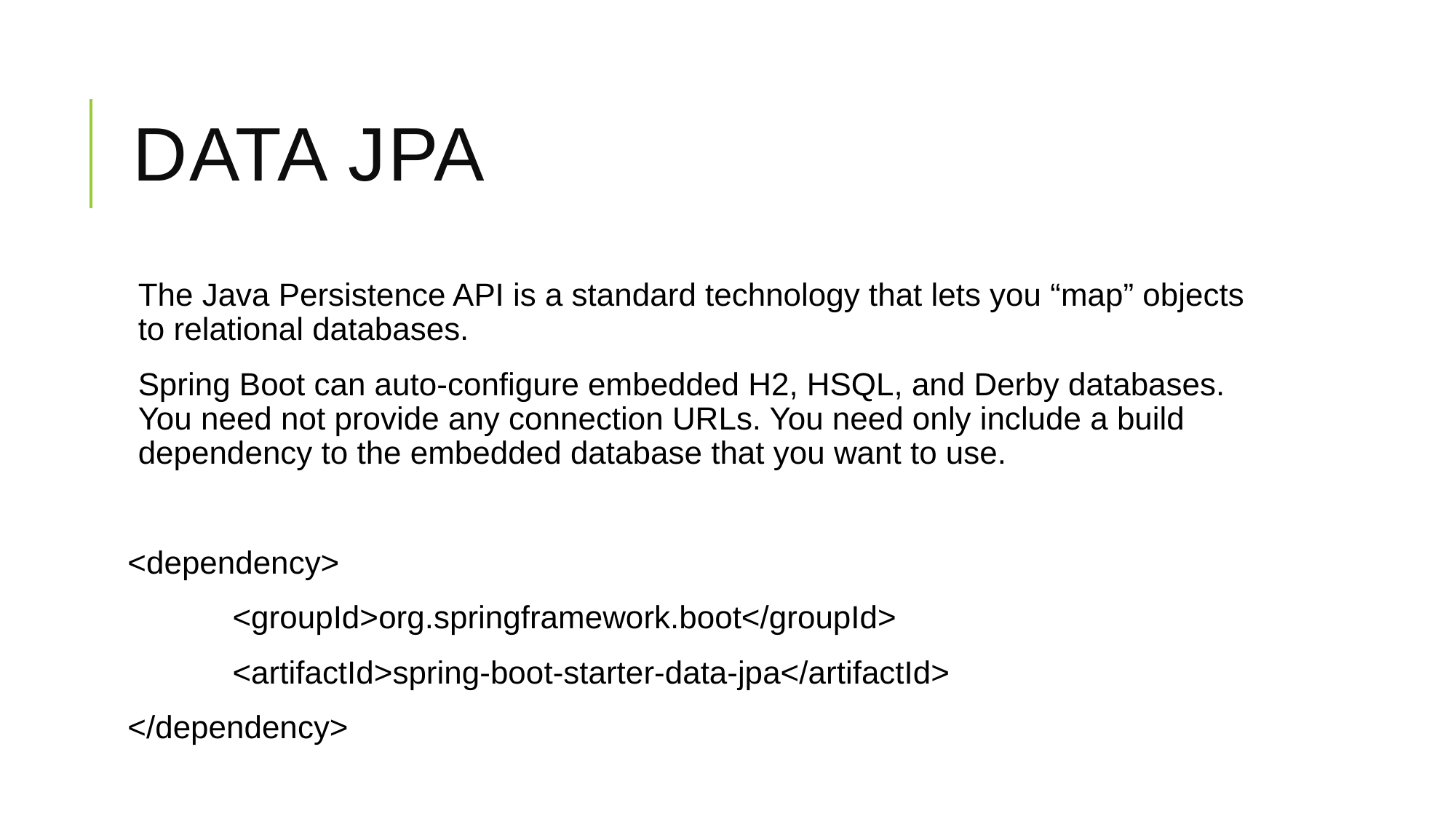

# Data JPA
The Java Persistence API is a standard technology that lets you “map” objects to relational databases.
Spring Boot can auto-configure embedded H2, HSQL, and Derby databases. You need not provide any connection URLs. You need only include a build dependency to the embedded database that you want to use.

<dependency>
	<groupId>org.springframework.boot</groupId>
	<artifactId>spring-boot-starter-data-jpa</artifactId>
</dependency>